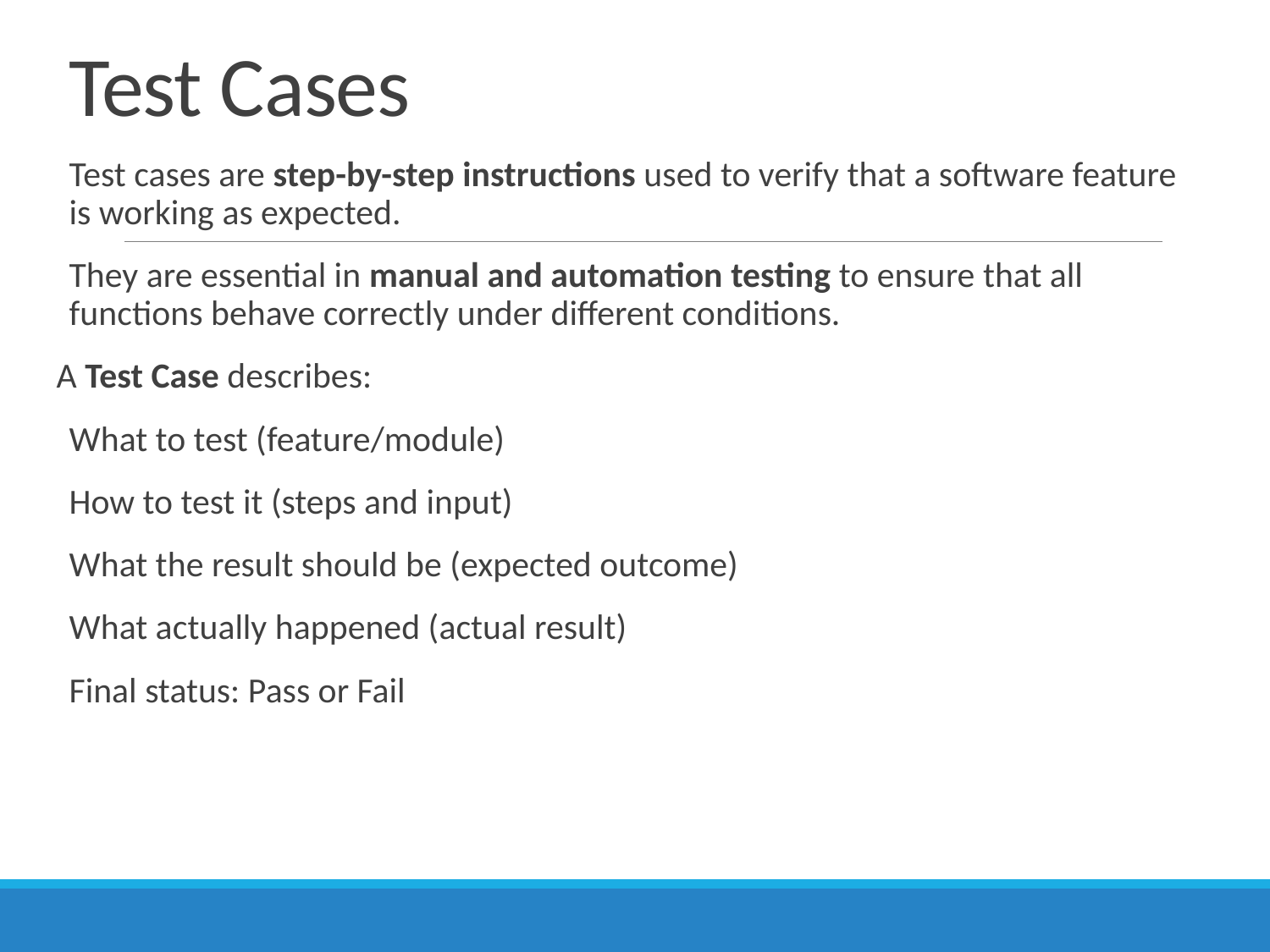

# Test Cases
Test cases are step-by-step instructions used to verify that a software feature is working as expected.
They are essential in manual and automation testing to ensure that all functions behave correctly under different conditions.
A Test Case describes:
What to test (feature/module)
How to test it (steps and input)
What the result should be (expected outcome)
What actually happened (actual result)
Final status: Pass or Fail